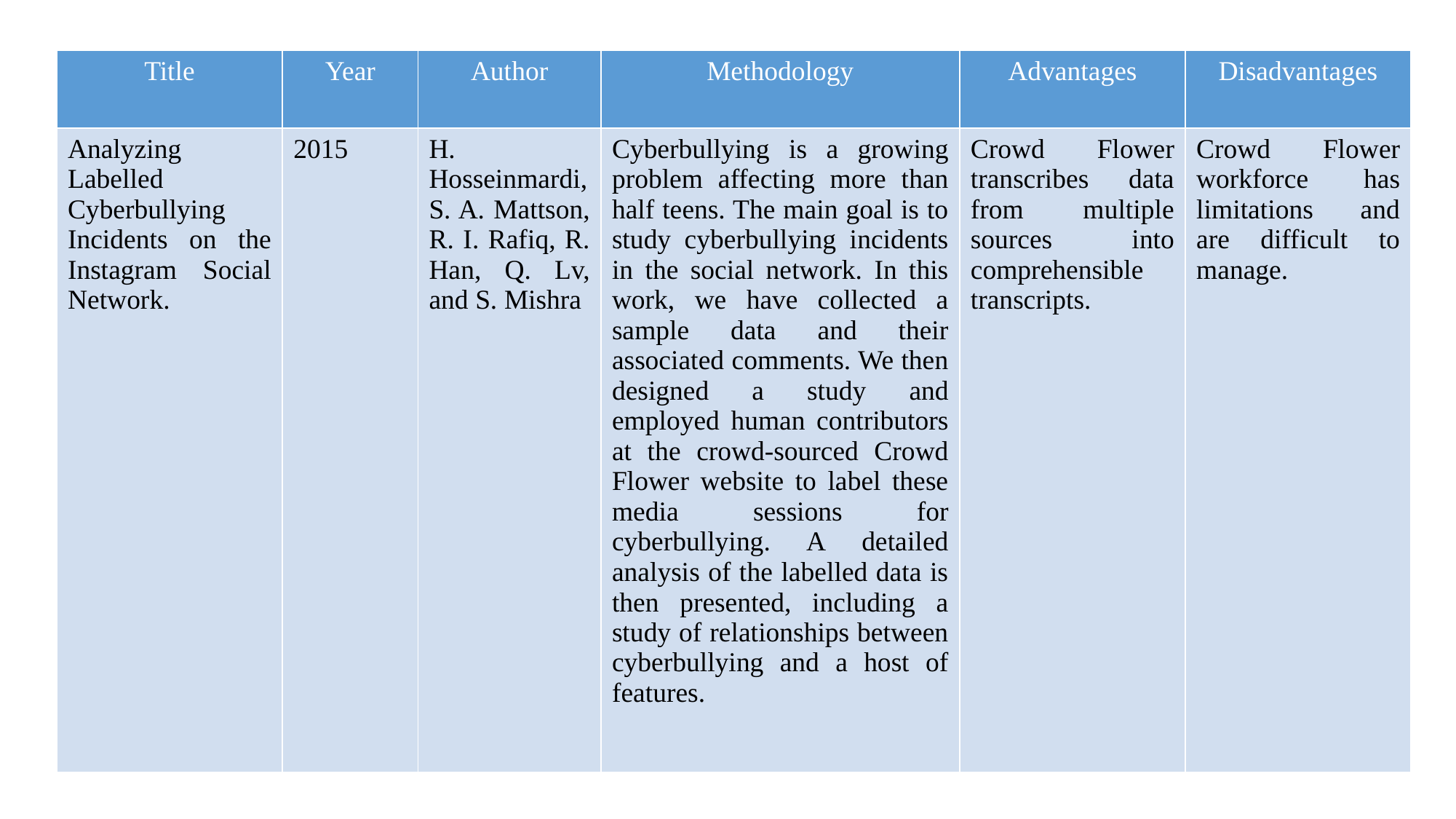

| Title | Year | Author | Methodology | Advantages | Disadvantages |
| --- | --- | --- | --- | --- | --- |
| Analyzing Labelled Cyberbullying Incidents on the Instagram Social Network. | 2015 | H. Hosseinmardi, S. A. Mattson, R. I. Rafiq, R. Han, Q. Lv, and S. Mishra | Cyberbullying is a growing problem affecting more than half teens. The main goal is to study cyberbullying incidents in the social network. In this work, we have collected a sample data and their associated comments. We then designed a study and employed human contributors at the crowd-sourced Crowd Flower website to label these media sessions for cyberbullying. A detailed analysis of the labelled data is then presented, including a study of relationships between cyberbullying and a host of features. | Crowd Flower transcribes data from multiple sources into comprehensible transcripts. | Crowd Flower workforce has limitations and are difficult to manage. |